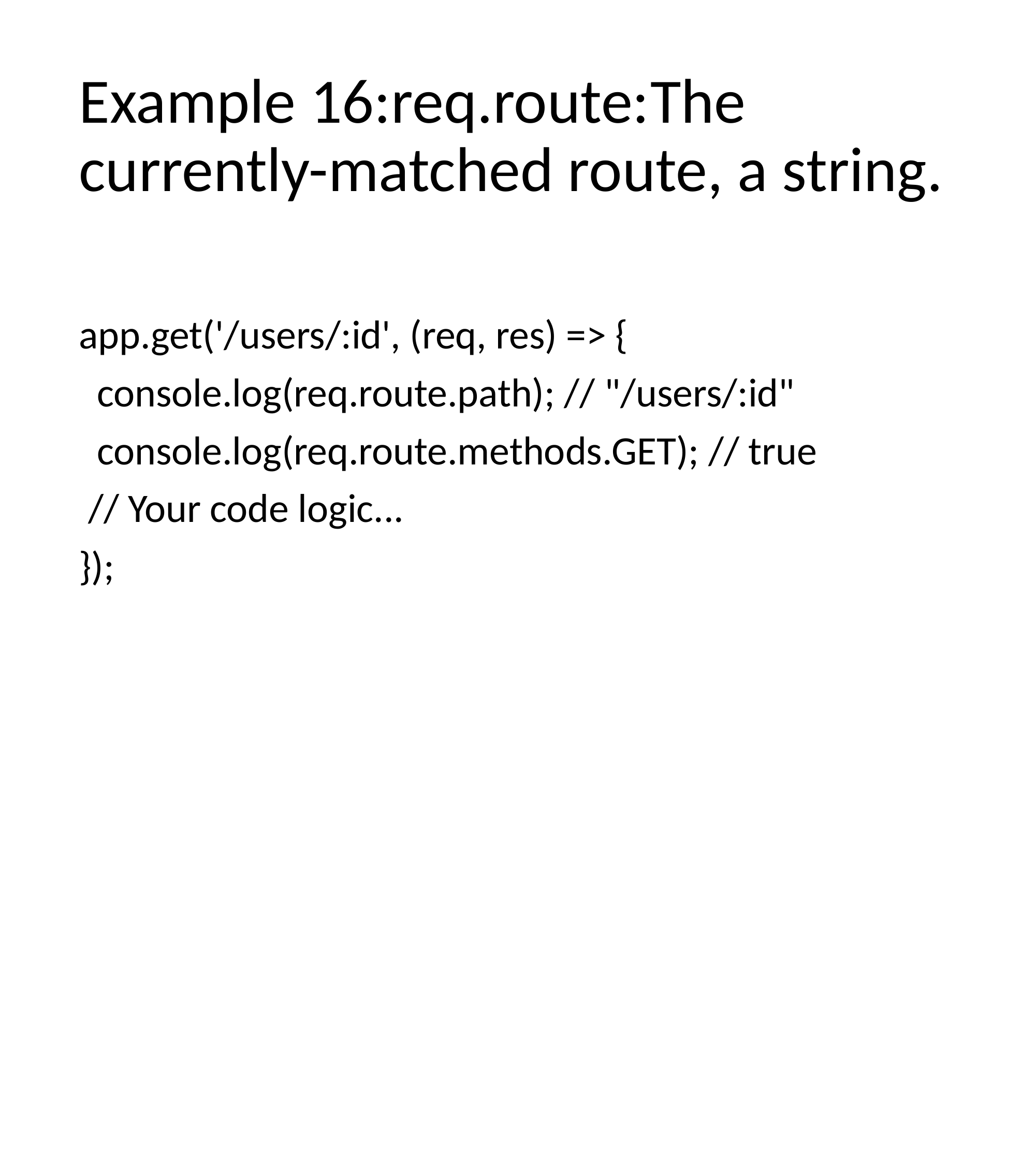

# Example 16:req.route:The currently-matched route, a string.
app.get('/users/:id', (req, res) => {
  console.log(req.route.path); // "/users/:id"
  console.log(req.route.methods.GET); // true
 // Your code logic...
});